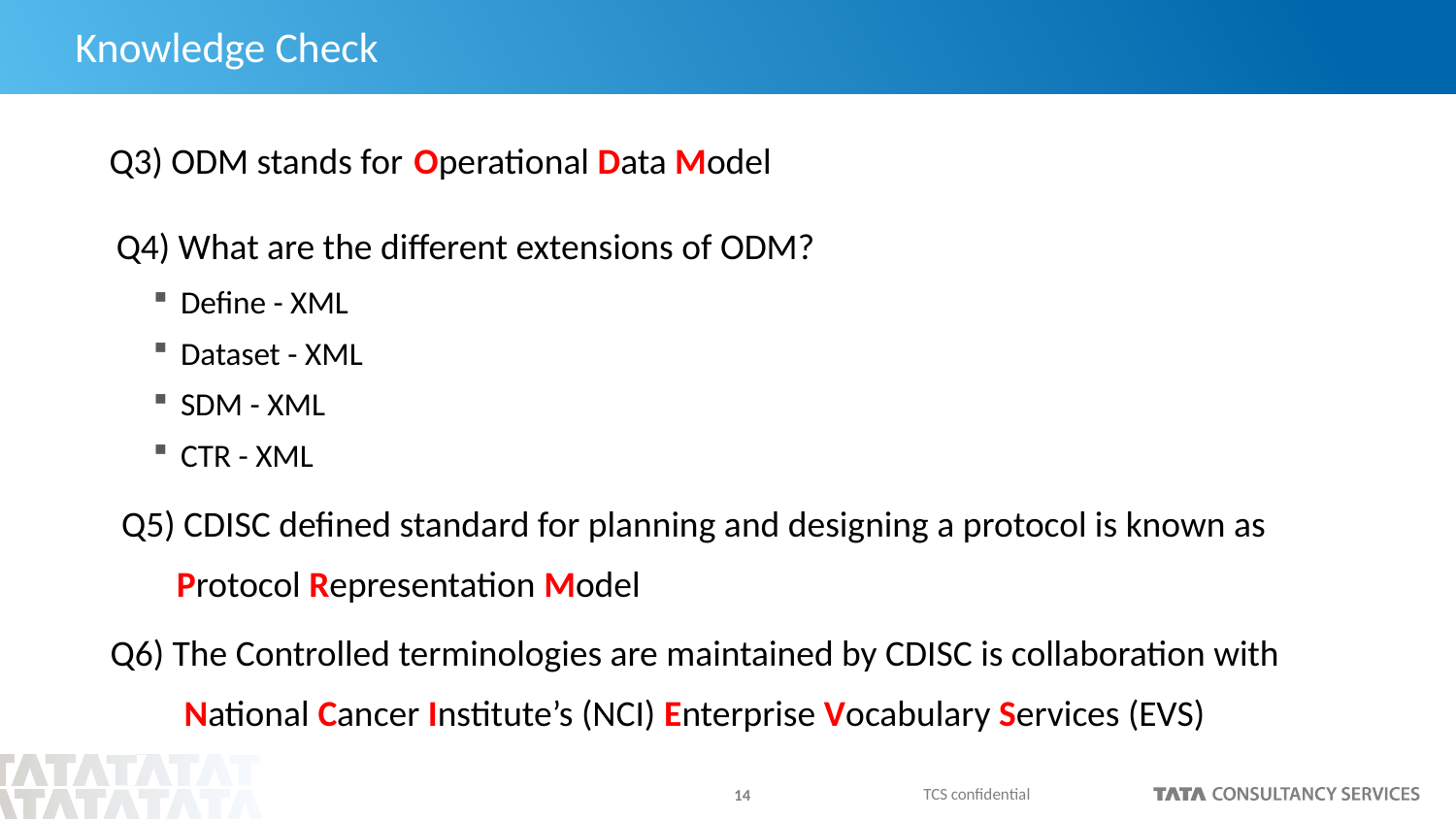

# Knowledge Check
Q3) ODM stands for
Operational Data Model
Q4) What are the different extensions of ODM?
Define - XML
Dataset - XML
SDM - XML
CTR - XML
Q5) CDISC defined standard for planning and designing a protocol is known as
Protocol Representation Model
Q6) The Controlled terminologies are maintained by CDISC is collaboration with
National Cancer Institute’s (NCI) Enterprise Vocabulary Services (EVS)
TCS confidential